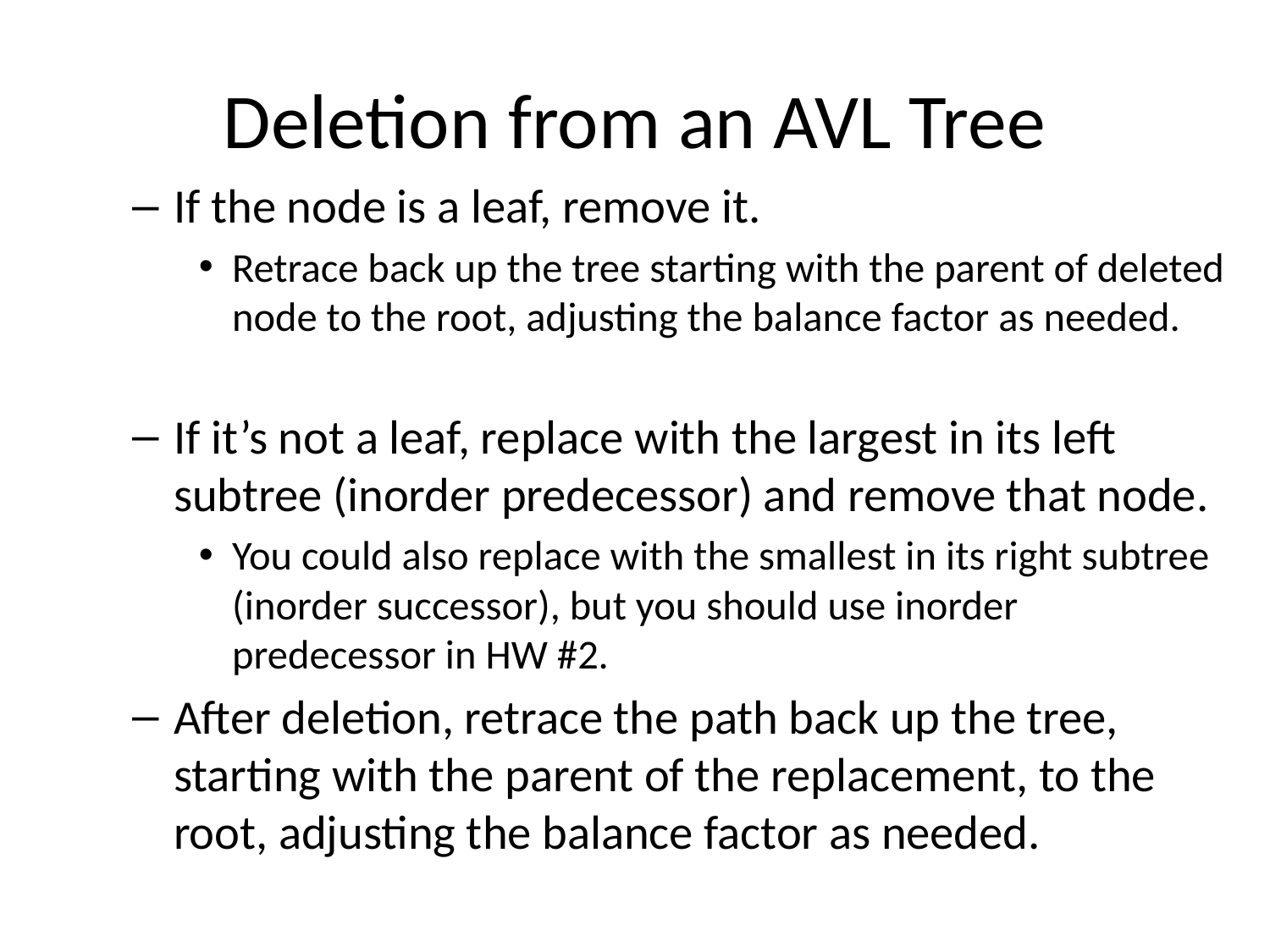

# Deletion from an AVL Tree
If the node is a leaf, remove it.
Retrace back up the tree starting with the parent of deleted node to the root, adjusting the balance factor as needed.

If it’s not a leaf, replace with the largest in its left subtree (inorder predecessor) and remove that node.
You could also replace with the smallest in its right subtree (inorder successor), but you should use inorder predecessor in HW #2.
After deletion, retrace the path back up the tree, starting with the parent of the replacement, to the root, adjusting the balance factor as needed.